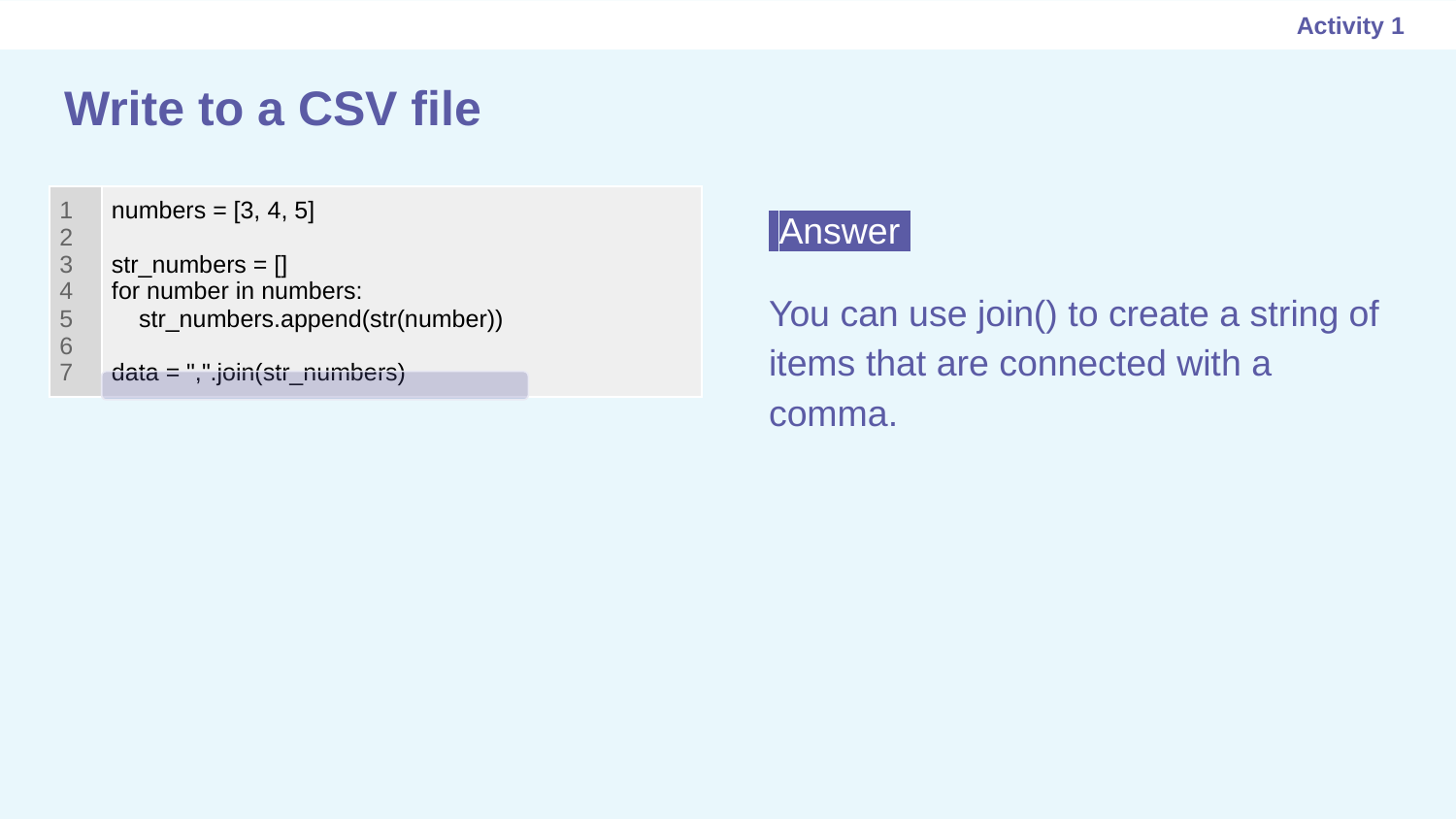

Activity 1
# Write to a CSV file
| 1 2 3 4 5 6 7 | numbers = [3, 4, 5] str\_numbers = [] for number in numbers: str\_numbers.append(str(number)) data = ",".join(str\_numbers) |
| --- | --- |
 Answer .
You can use join() to create a string of items that are connected with a comma.